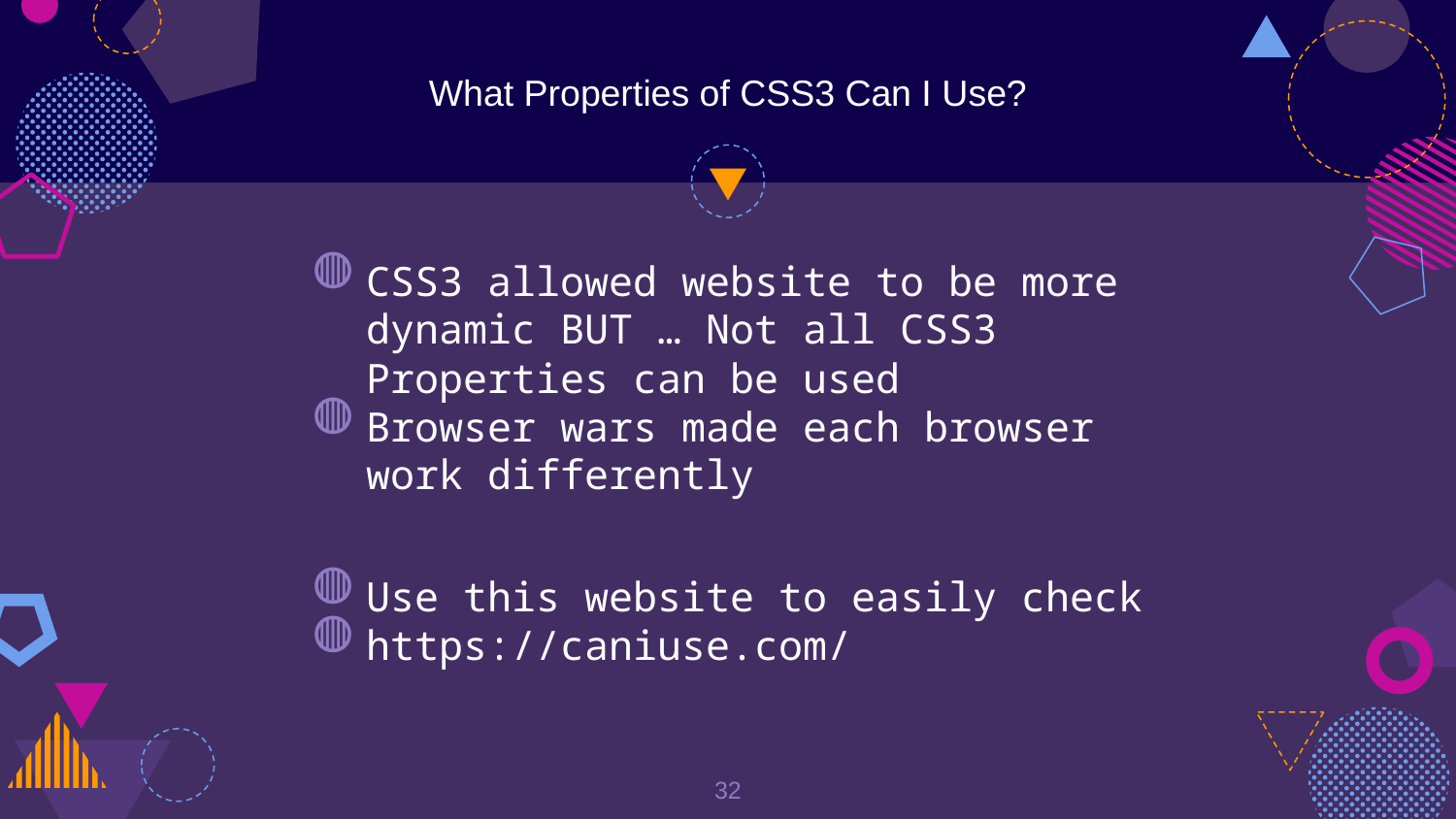

# What Properties of CSS3 Can I Use?
CSS3 allowed website to be more dynamic BUT … Not all CSS3 Properties can be used
Browser wars made each browser work differently

Use this website to easily check
https://caniuse.com/
32